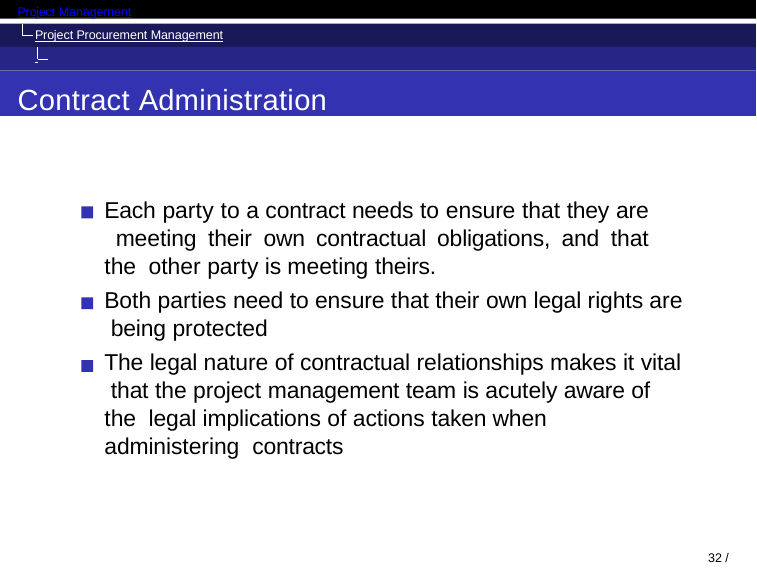

Project Management
Project Procurement Management  Administer Procurements

Contract Administration
Each party to a contract needs to ensure that they are  meeting their own contractual obligations, and that the  other party is meeting theirs.
Both parties need to ensure that their own legal rights are  being protected
The legal nature of contractual relationships makes it vital  that the project management team is acutely aware of the  legal implications of actions taken when administering  contracts

32 / 47